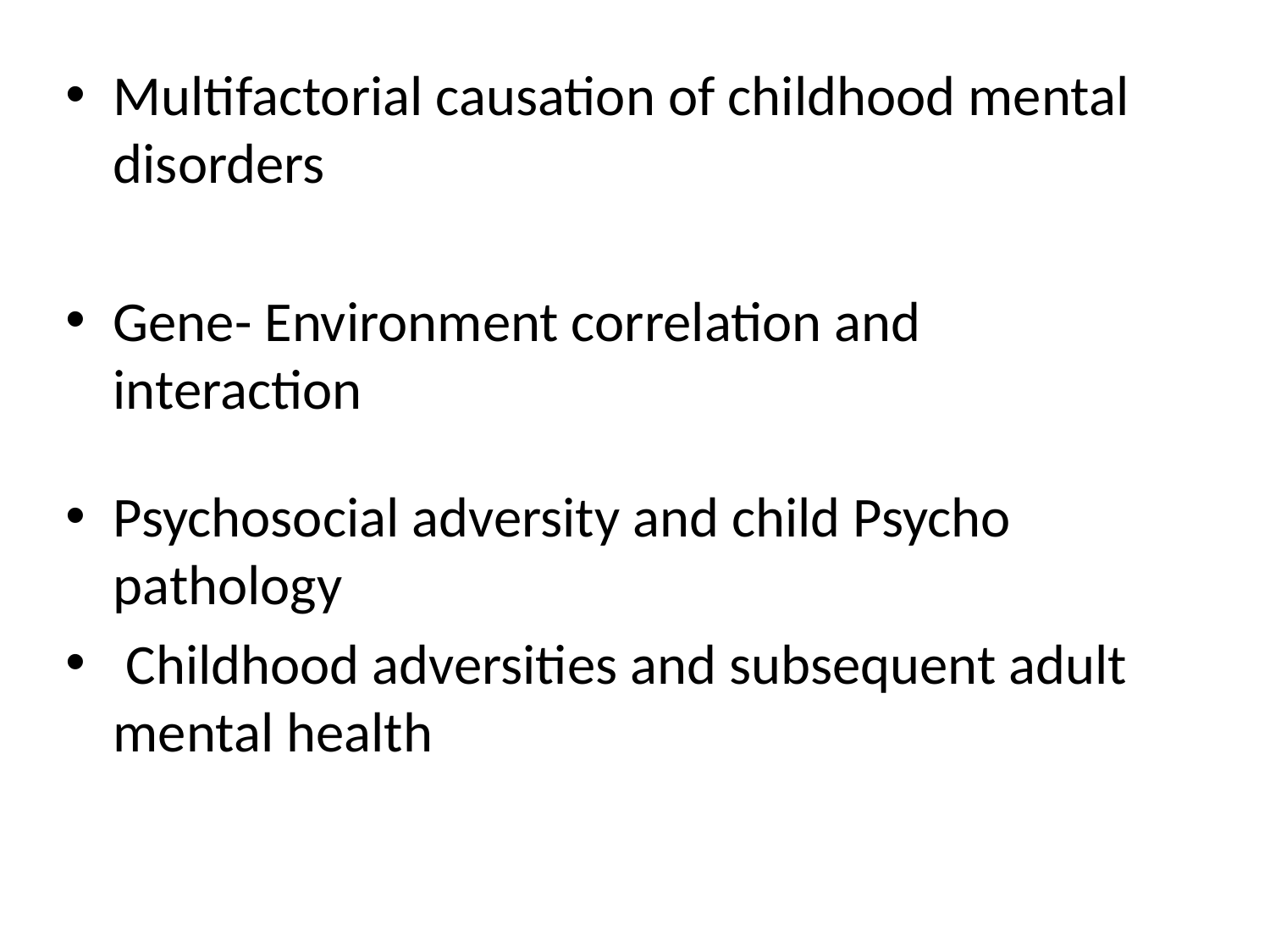

Multifactorial causation of childhood mental disorders

Gene- Environment correlation and interaction

Psychosocial adversity and child Psycho pathology
 Childhood adversities and subsequent adult mental health